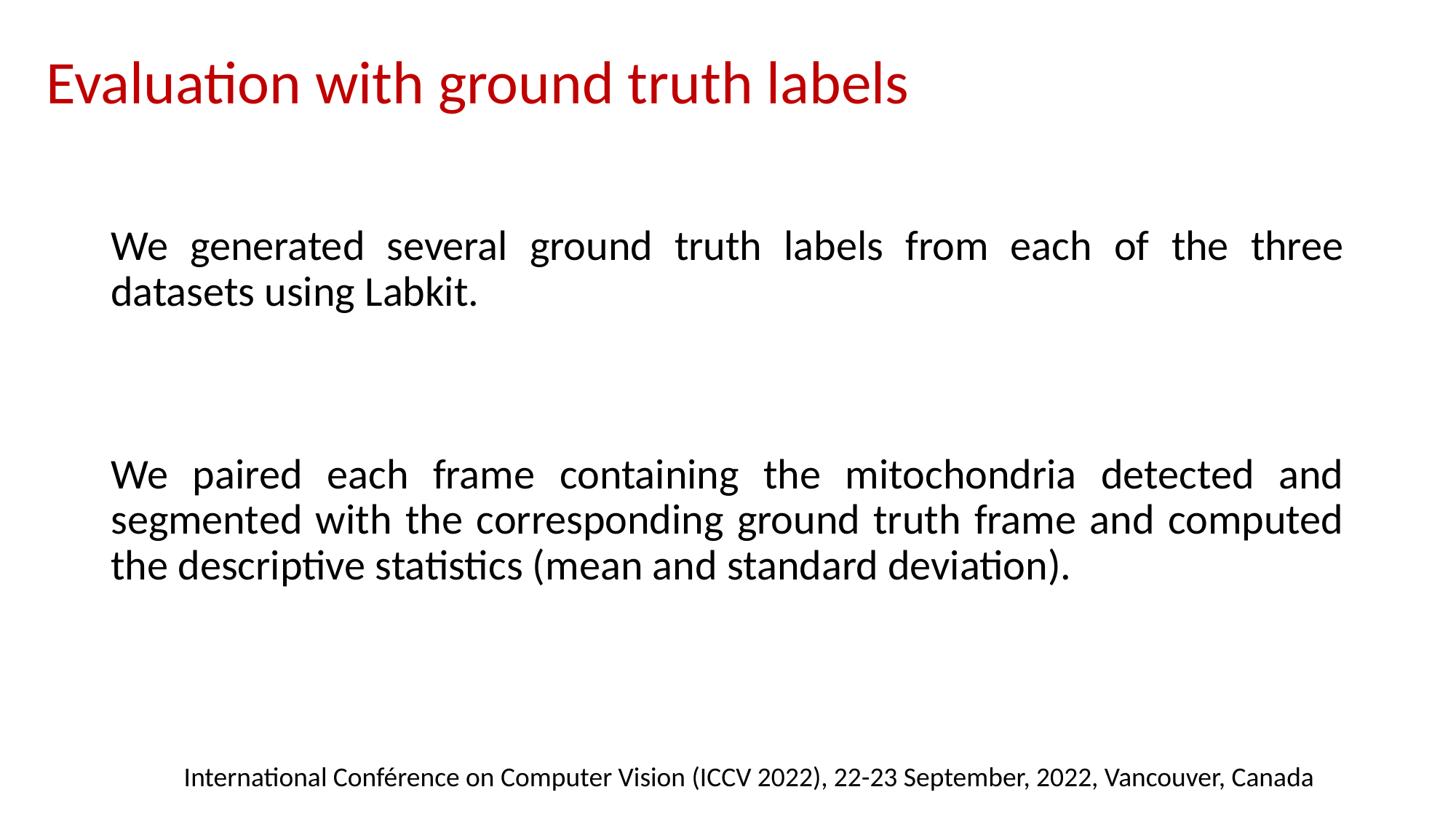

# Evaluation with ground truth labels
We generated several ground truth labels from each of the three datasets using Labkit.

We paired each frame containing the mitochondria detected and segmented with the corresponding ground truth frame and computed the descriptive statistics (mean and standard deviation).
International Conférence on Computer Vision (ICCV 2022), 22-23 September, 2022, Vancouver, Canada